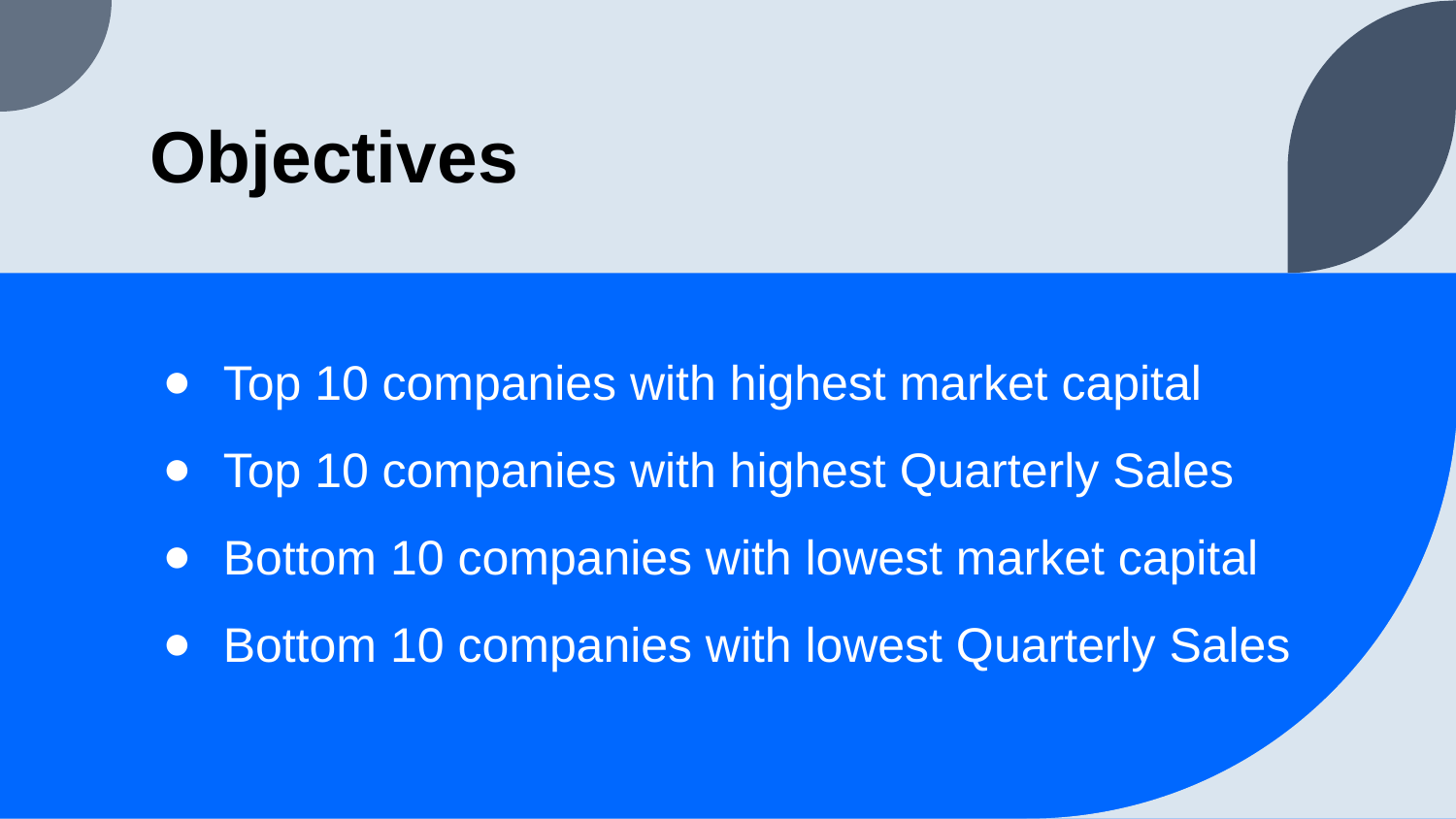

# Objectives
Top 10 companies with highest market capital
Top 10 companies with highest Quarterly Sales
Bottom 10 companies with lowest market capital
Bottom 10 companies with lowest Quarterly Sales